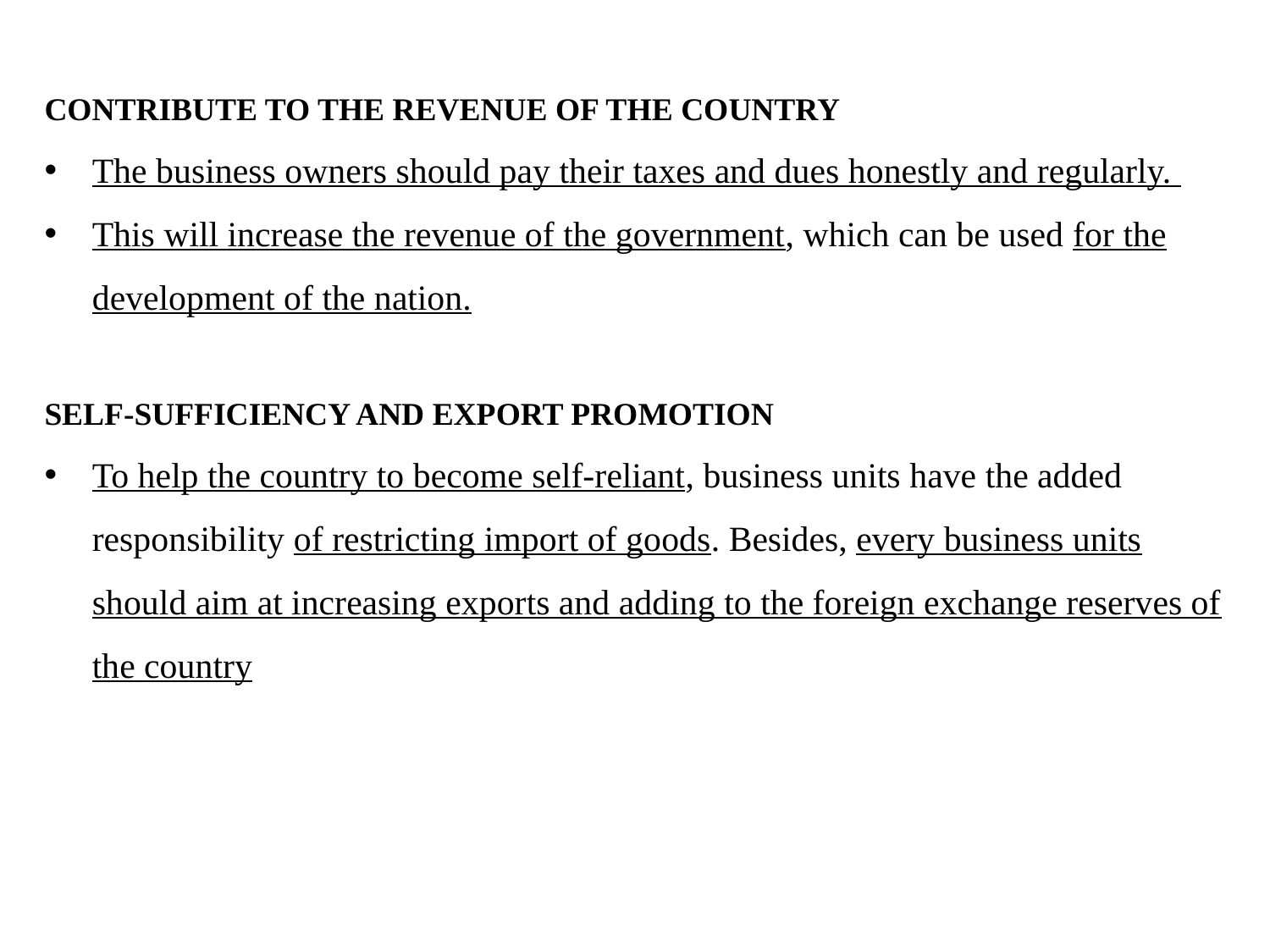

CONTRIBUTE TO THE REVENUE OF THE COUNTRY
The business owners should pay their taxes and dues honestly and regularly.
This will increase the revenue of the government, which can be used for the development of the nation.

SELF-SUFFICIENCY AND EXPORT PROMOTION
To help the country to become self-reliant, business units have the added responsibility of restricting import of goods. Besides, every business units should aim at increasing exports and adding to the foreign exchange reserves of the country